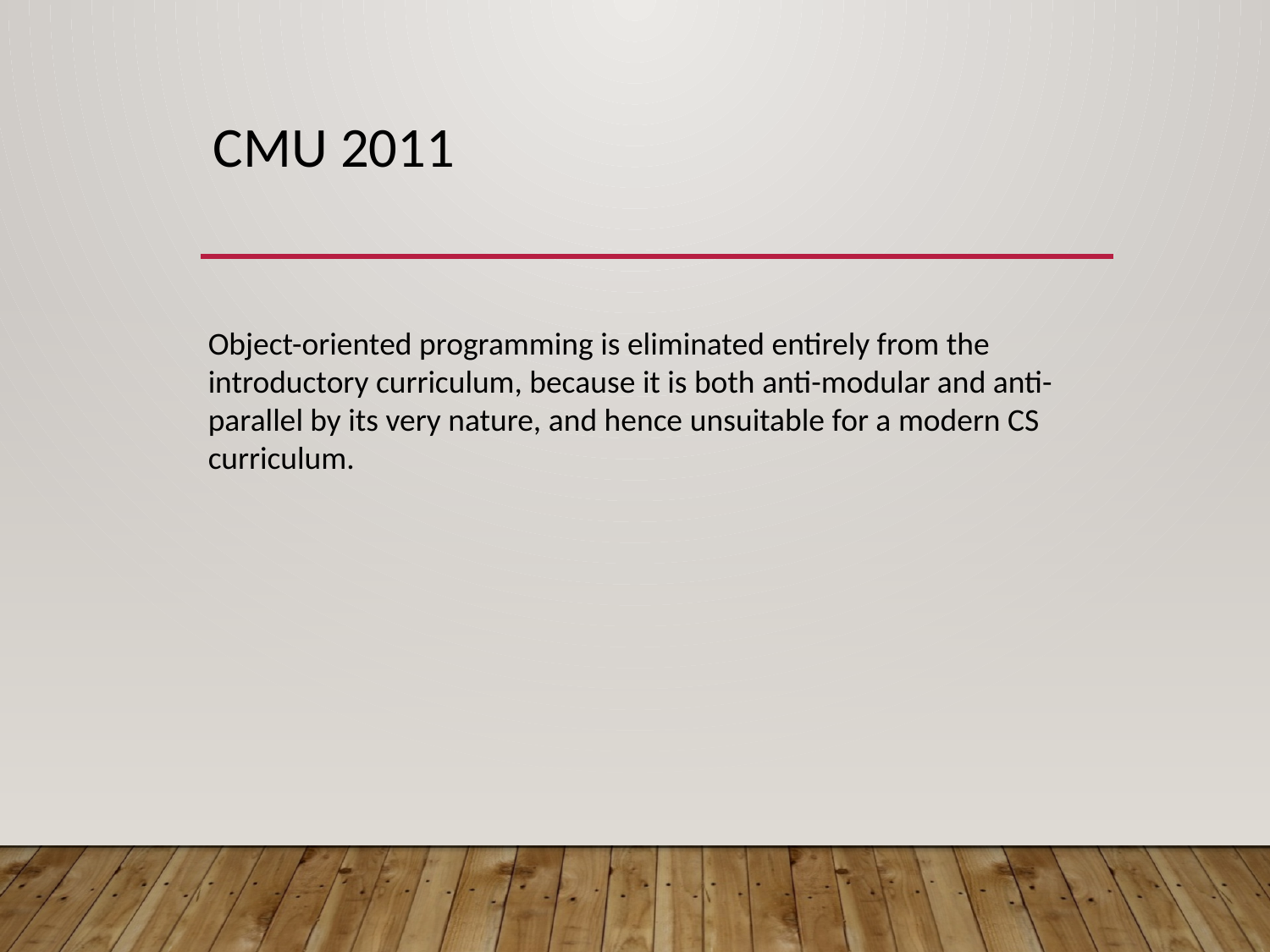

# CMU 2011
Object-oriented programming is eliminated entirely from the introductory curriculum, because it is both anti-modular and anti-parallel by its very nature, and hence unsuitable for a modern CS curriculum.